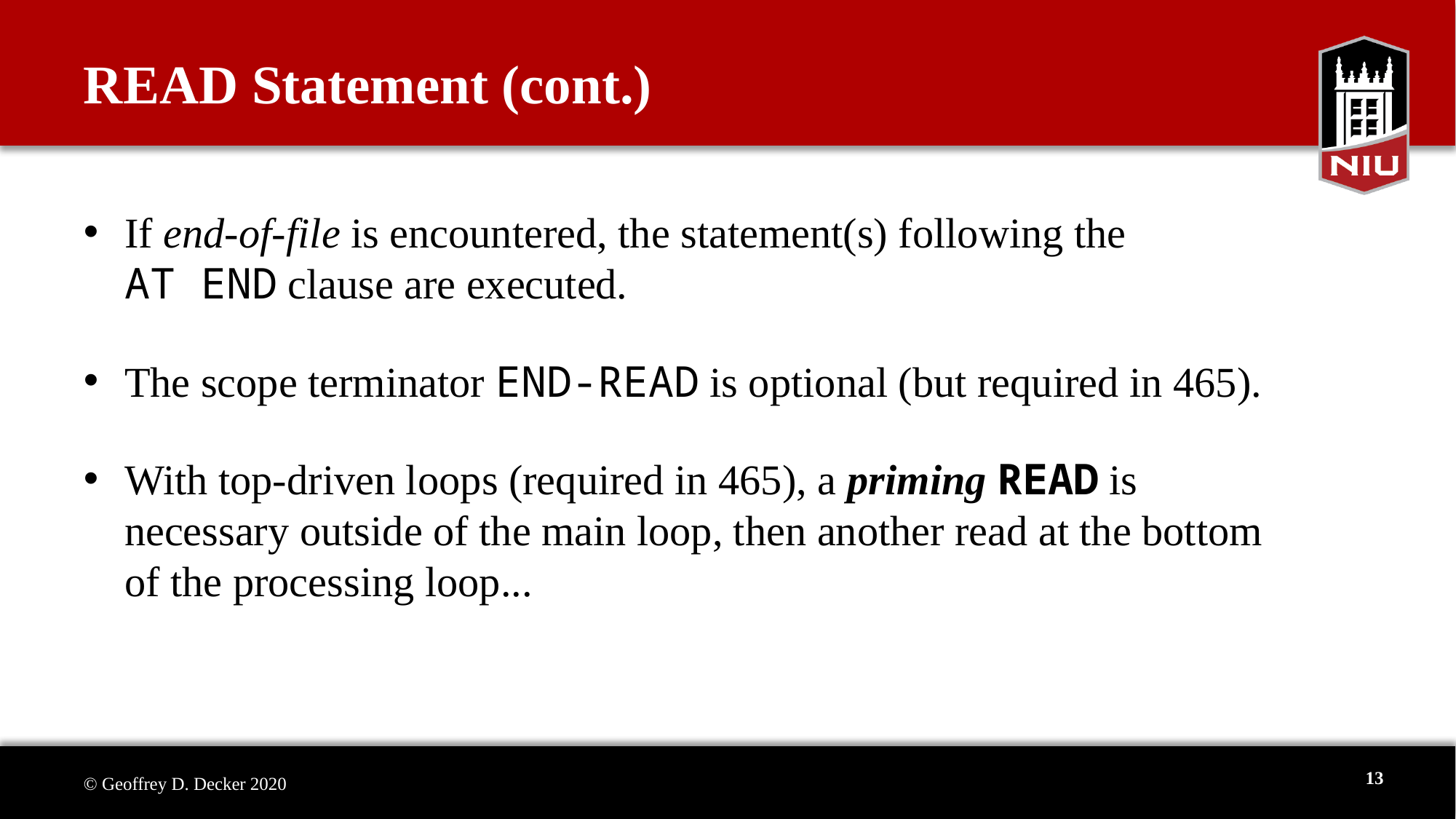

# READ Statement (cont.)
If end-of-file is encountered, the statement(s) following the
AT END clause are executed.

The scope terminator END-READ is optional (but required in 465).

With top-driven loops (required in 465), a priming READ is necessary outside of the main loop, then another read at the bottom of the processing loop...
13
© Geoffrey D. Decker 2020